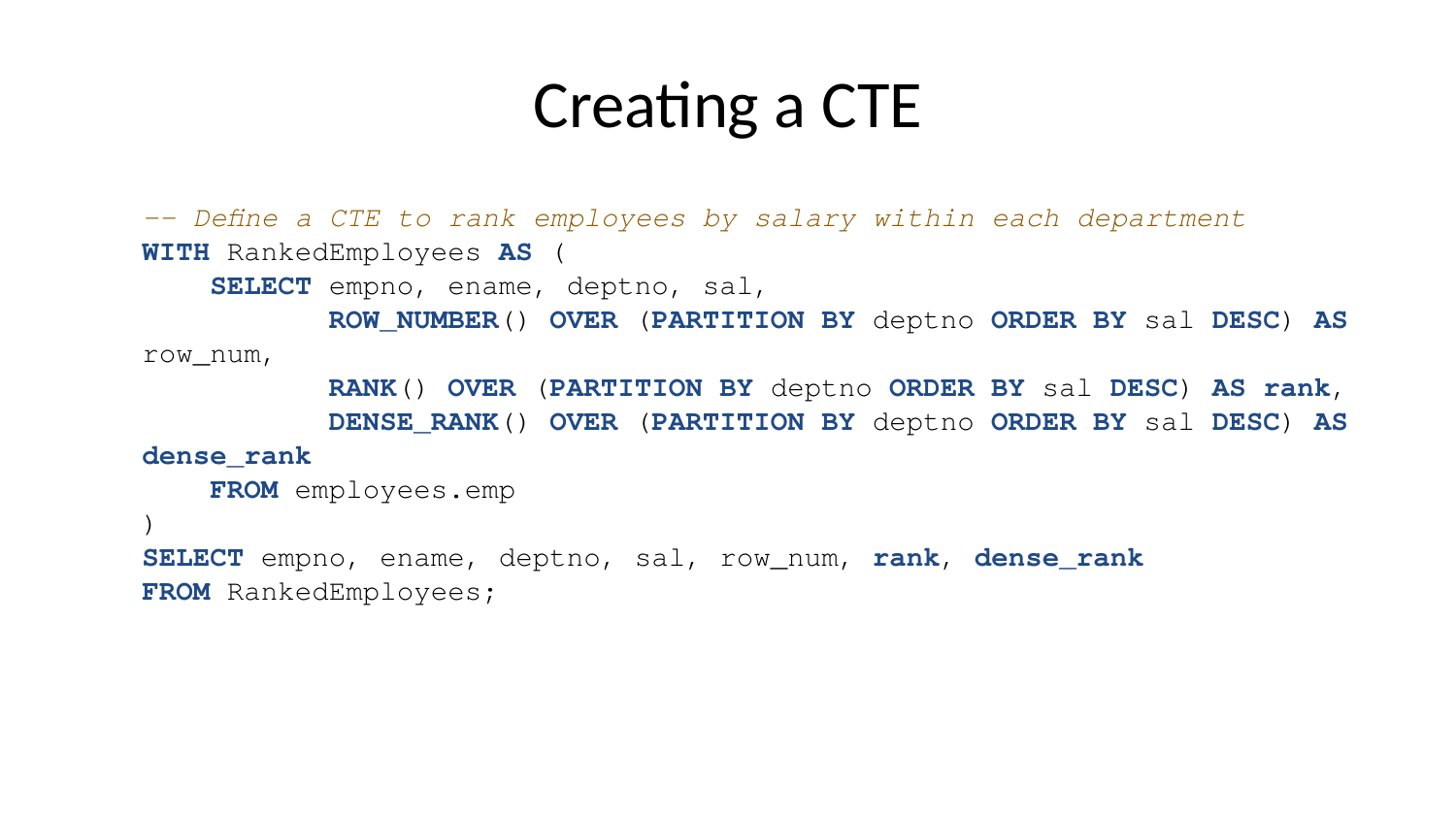

# Creating a CTE
-- Define a CTE to rank employees by salary within each department
WITH RankedEmployees AS (
    SELECT empno, ename, deptno, sal,
           ROW_NUMBER() OVER (PARTITION BY deptno ORDER BY sal DESC) AS row_num,
           RANK() OVER (PARTITION BY deptno ORDER BY sal DESC) AS rank,
           DENSE_RANK() OVER (PARTITION BY deptno ORDER BY sal DESC) AS dense_rank
    FROM employees.emp
)
SELECT empno, ename, deptno, sal, row_num, rank, dense_rank
FROM RankedEmployees;